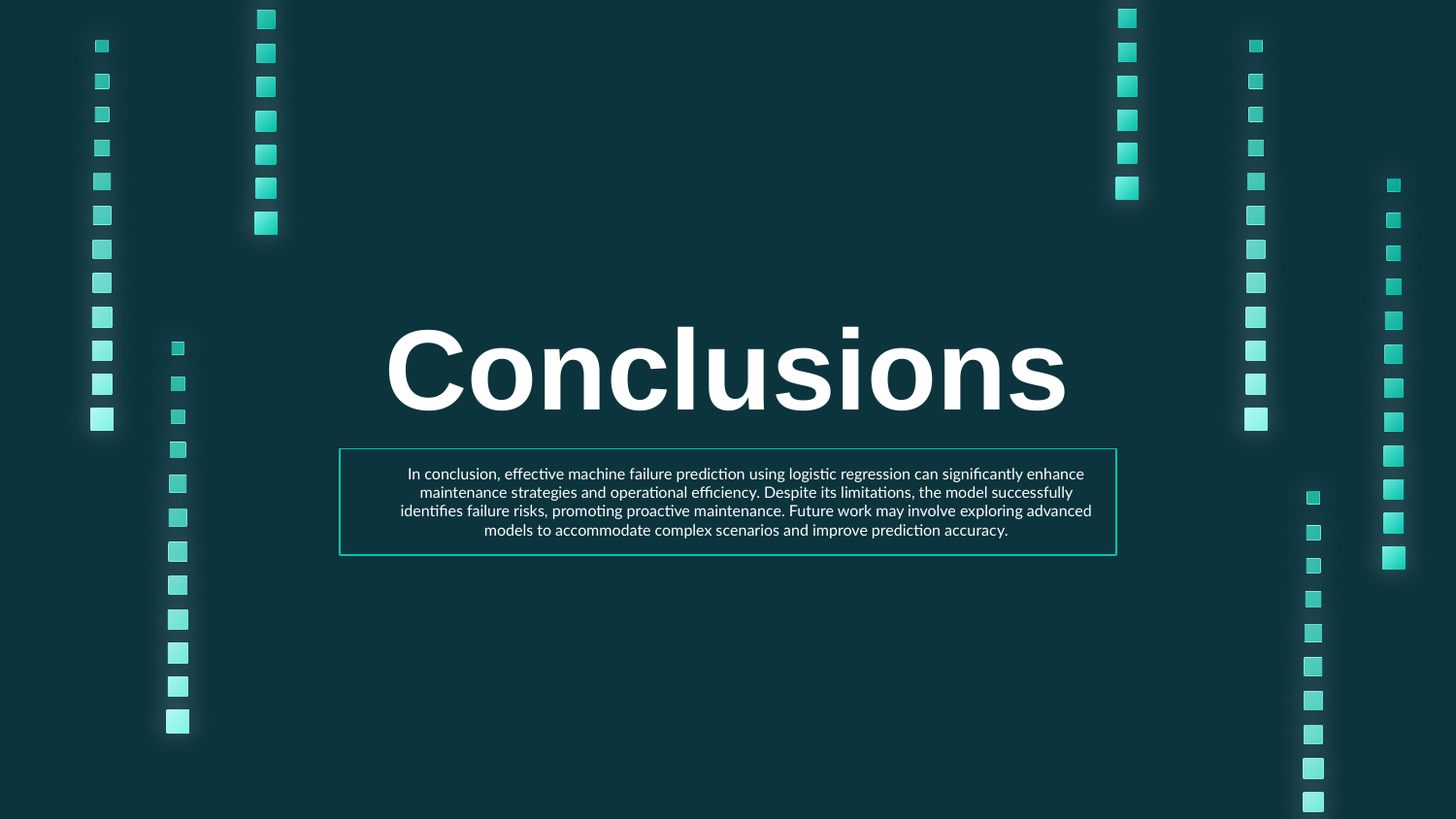

# Conclusions

In conclusion, effective machine failure prediction using logistic regression can significantly enhance maintenance strategies and operational efficiency. Despite its limitations, the model successfully identifies failure risks, promoting proactive maintenance. Future work may involve exploring advanced models to accommodate complex scenarios and improve prediction accuracy.